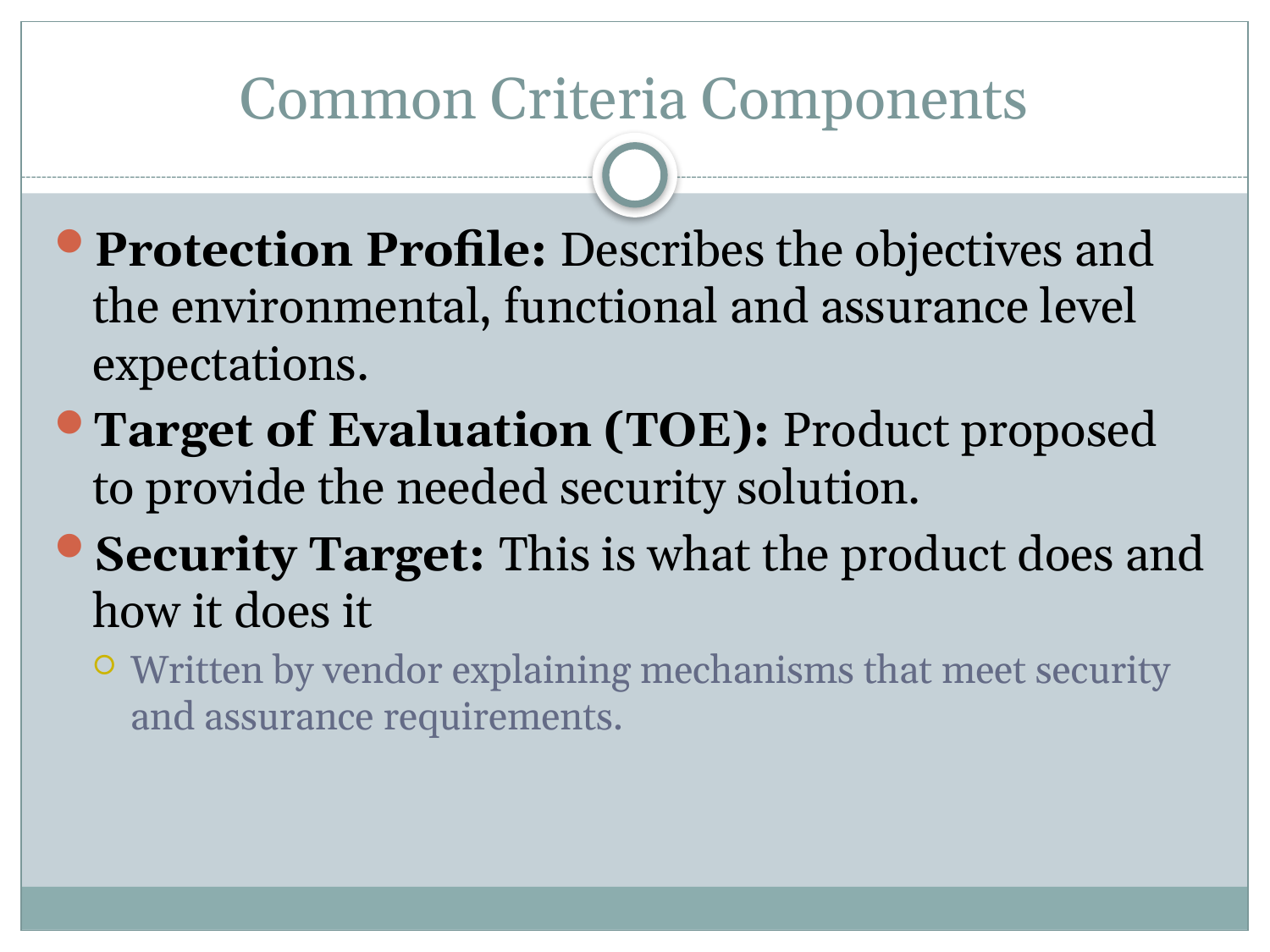

# Common Criteria Components
Protection Profile: Describes the objectives and the environmental, functional and assurance level expectations.
Target of Evaluation (TOE): Product proposed to provide the needed security solution.
Security Target: This is what the product does and how it does it
Written by vendor explaining mechanisms that meet security and assurance requirements.